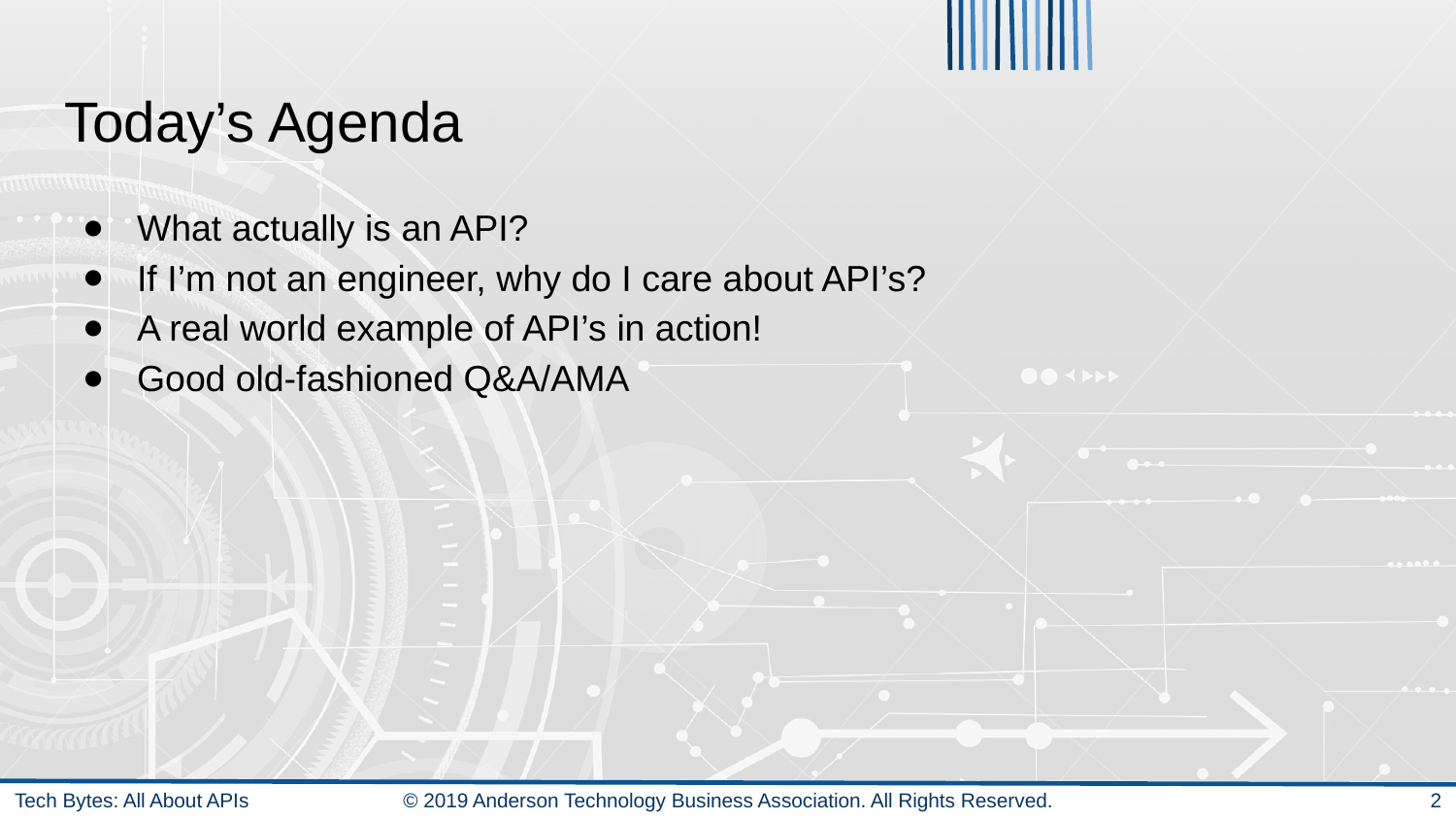

# Today’s Agenda
What actually is an API?
If I’m not an engineer, why do I care about API’s?
A real world example of API’s in action!
Good old-fashioned Q&A/AMA

2